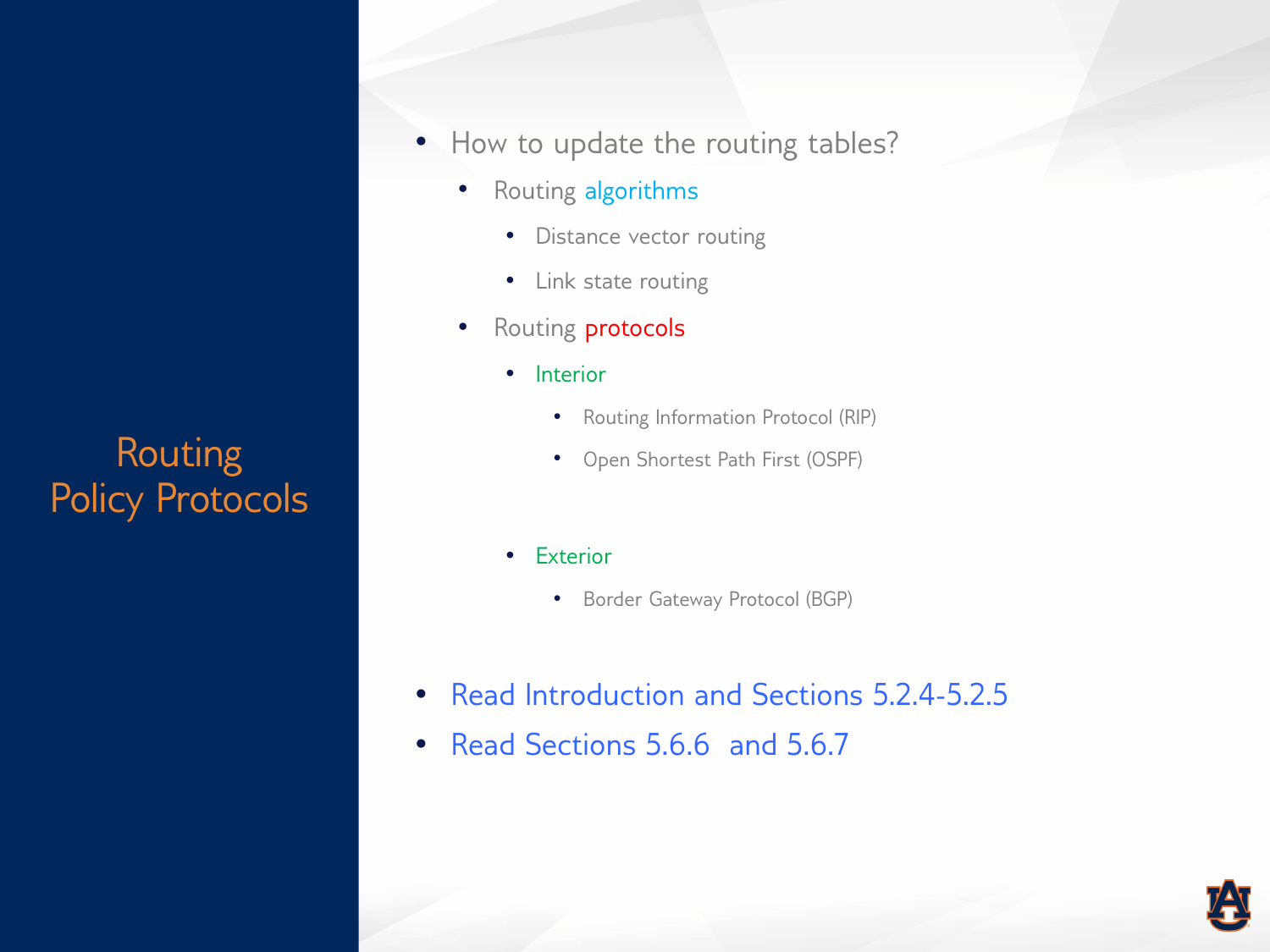

# Routing Policy Protocols
How to update the routing tables?
Routing algorithms
Distance vector routing
Link state routing
Routing protocols
Interior
Routing Information Protocol (RIP)
Open Shortest Path First (OSPF)

Exterior
Border Gateway Protocol (BGP)

Read Introduction and Sections 5.2.4-5.2.5
Read Sections 5.6.6  and 5.6.7